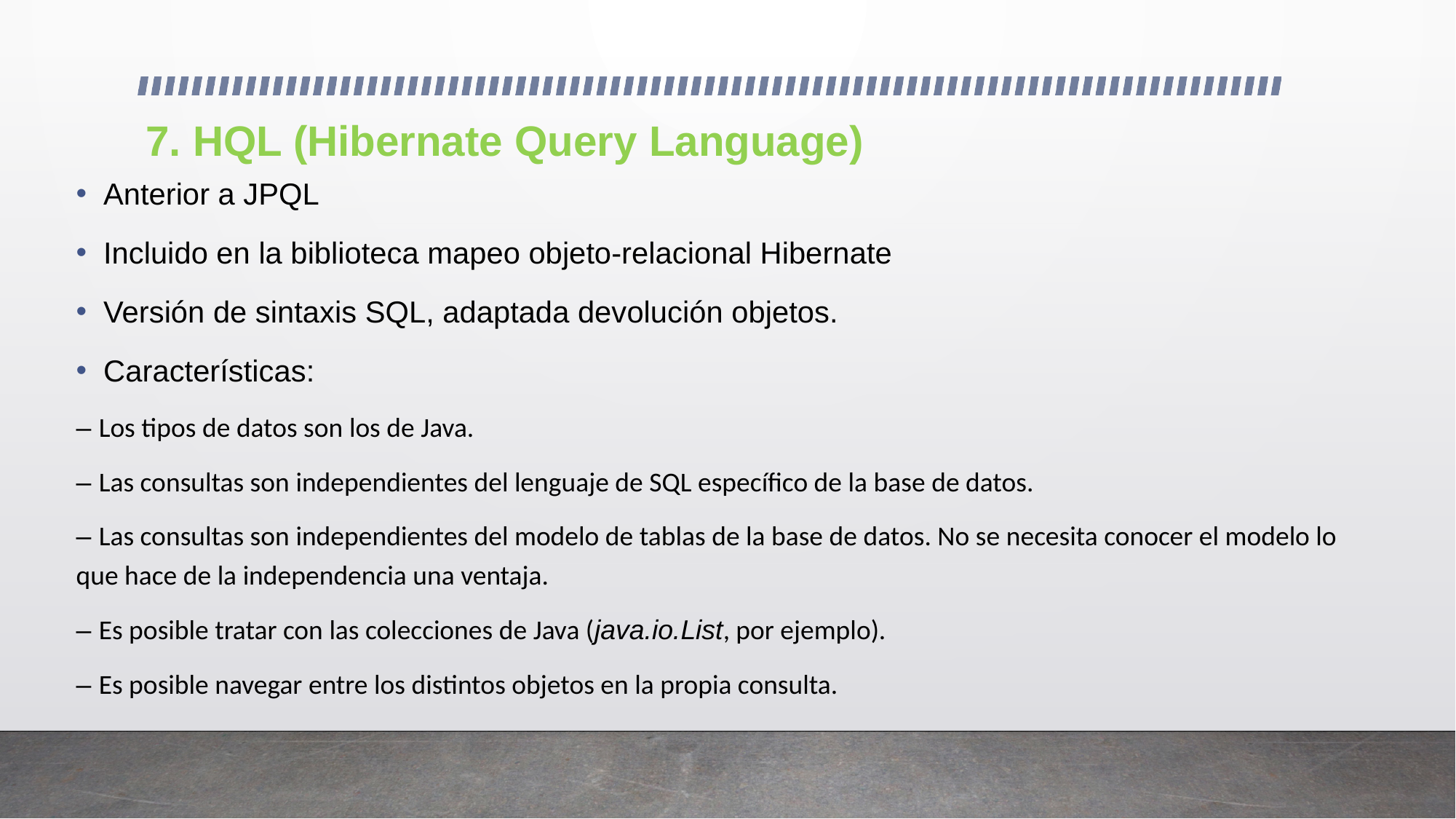

# 7. HQL (Hibernate Query Language)
Anterior a JPQL
Incluido en la biblioteca mapeo objeto-relacional Hibernate
Versión de sintaxis SQL, adaptada devolución objetos.
Características:
– Los tipos de datos son los de Java.
– Las consultas son independientes del lenguaje de SQL específico de la base de datos.
– Las consultas son independientes del modelo de tablas de la base de datos. No se necesita conocer el modelo lo que hace de la independencia una ventaja.
– Es posible tratar con las colecciones de Java (java.io.List, por ejemplo).
– Es posible navegar entre los distintos objetos en la propia consulta.